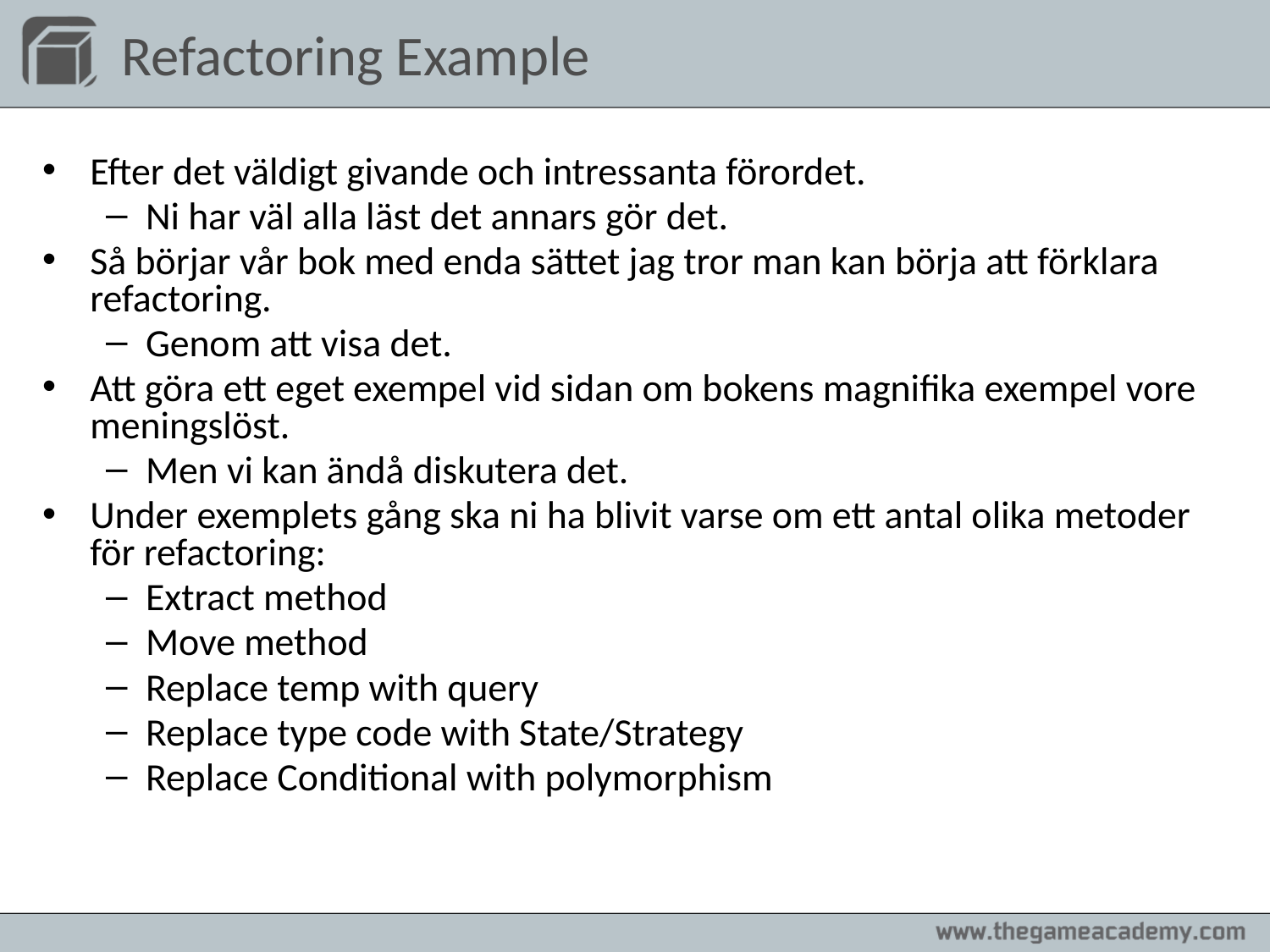

# Refactoring Example
Efter det väldigt givande och intressanta förordet.
Ni har väl alla läst det annars gör det.
Så börjar vår bok med enda sättet jag tror man kan börja att förklara refactoring.
Genom att visa det.
Att göra ett eget exempel vid sidan om bokens magnifika exempel vore meningslöst.
Men vi kan ändå diskutera det.
Under exemplets gång ska ni ha blivit varse om ett antal olika metoder för refactoring:
Extract method
Move method
Replace temp with query
Replace type code with State/Strategy
Replace Conditional with polymorphism